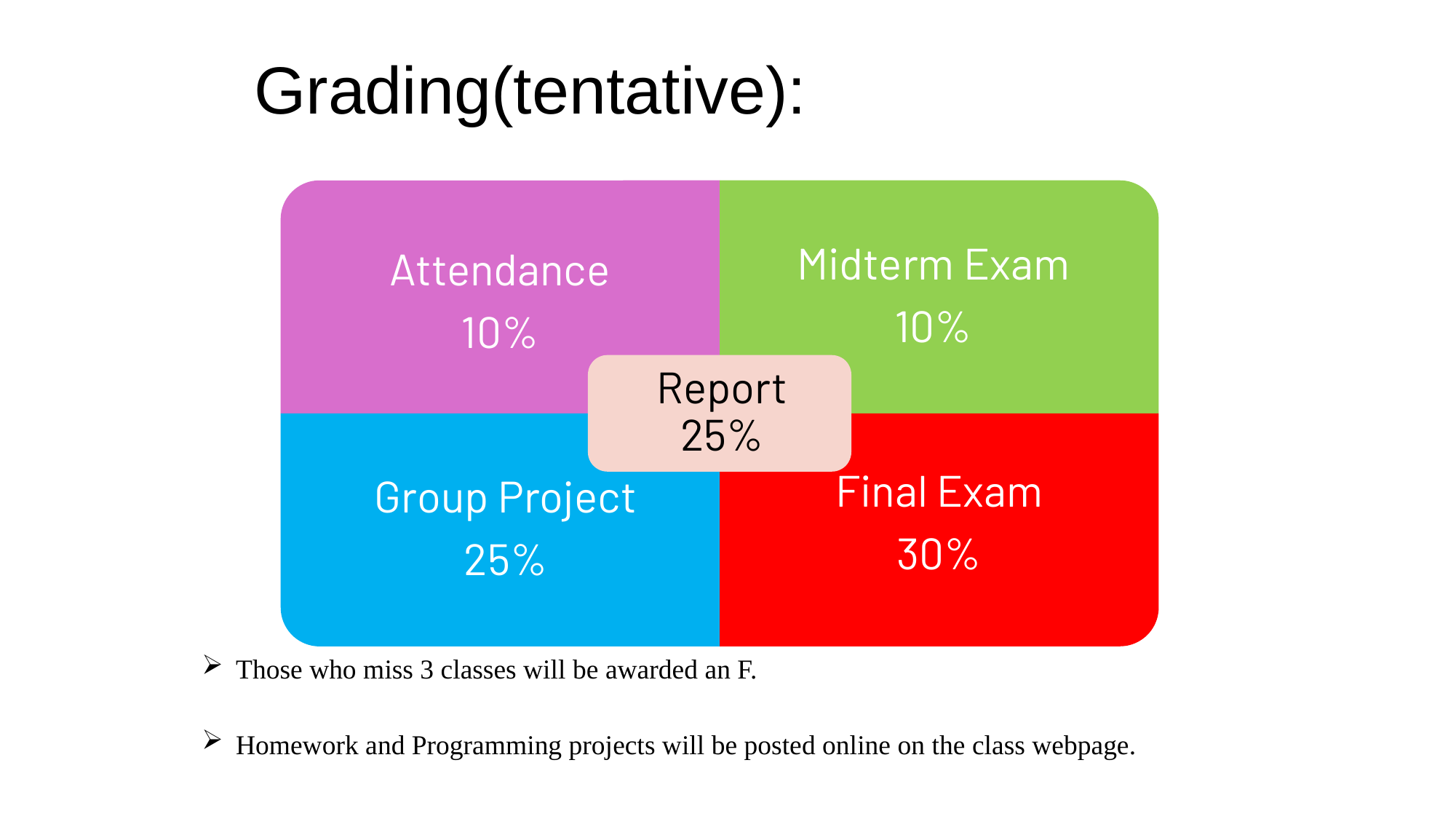

Grading(tentative):
Attendance
10%
Midterm Exam
10%
Group Project
25%
Final Exam
30%
Report 25%
Those who miss 3 classes will be awarded an F.
Homework and Programming projects will be posted online on the class webpage.